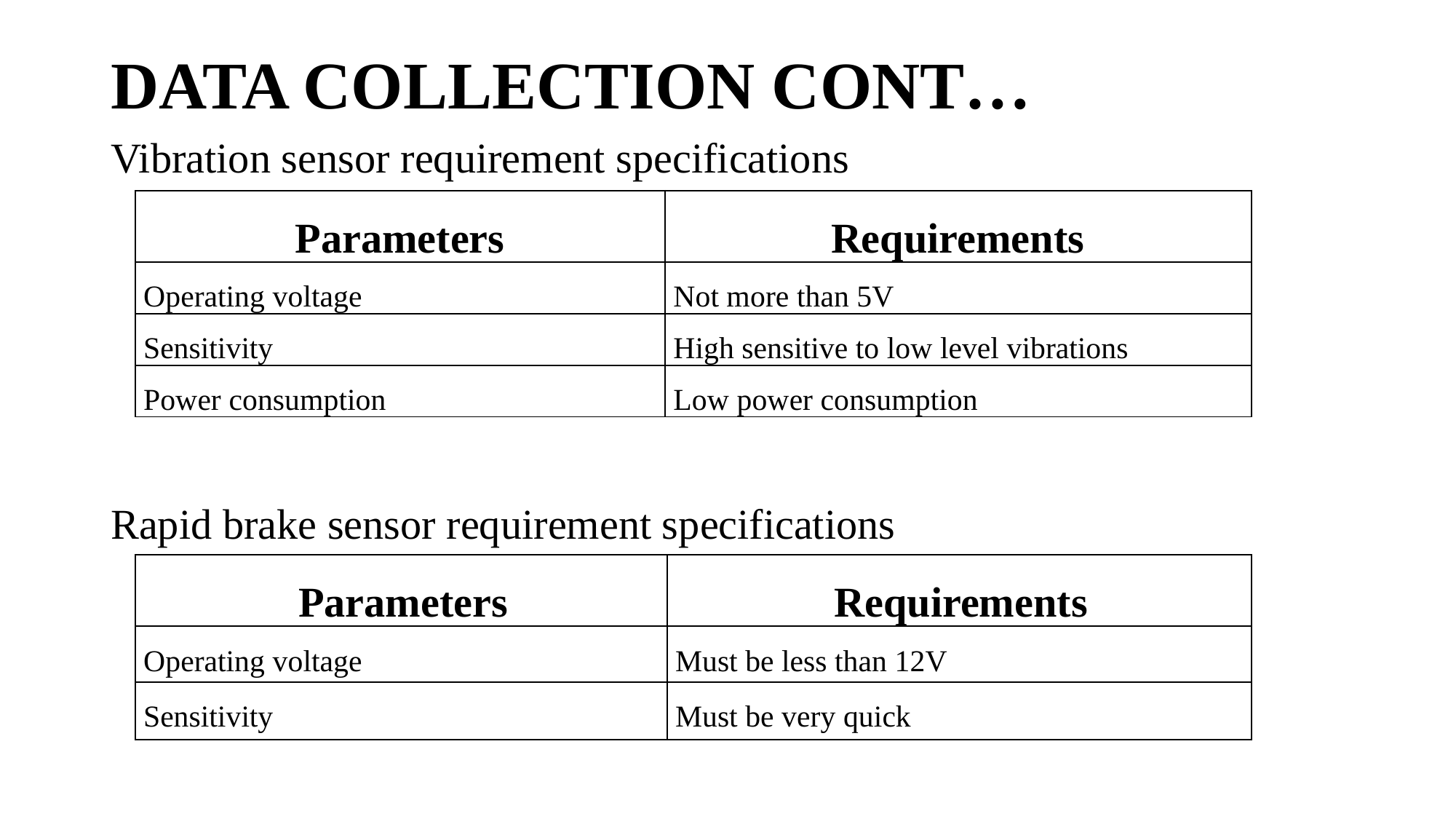

# DATA COLLECTION CONT…
Vibration sensor requirement specifications

Rapid brake sensor requirement specifications
| Parameters | Requirements |
| --- | --- |
| Operating voltage | Not more than 5V |
| Sensitivity | High sensitive to low level vibrations |
| Power consumption | Low power consumption |
| Parameters | Requirements |
| --- | --- |
| Operating voltage | Must be less than 12V |
| Sensitivity | Must be very quick |